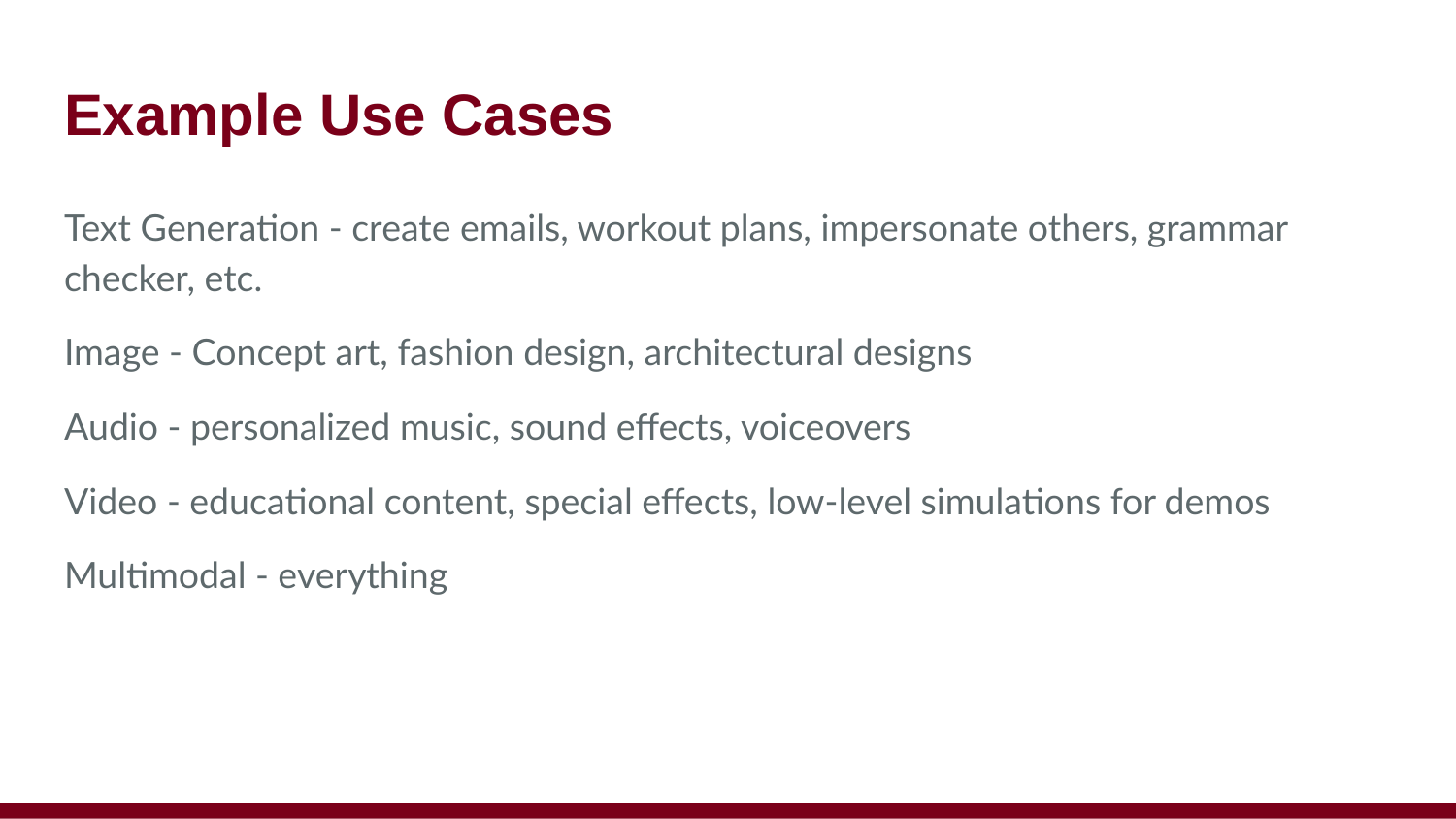

# Example Use Cases
Text Generation - create emails, workout plans, impersonate others, grammar checker, etc.
Image - Concept art, fashion design, architectural designs
Audio - personalized music, sound effects, voiceovers
Video - educational content, special effects, low-level simulations for demos
Multimodal - everything